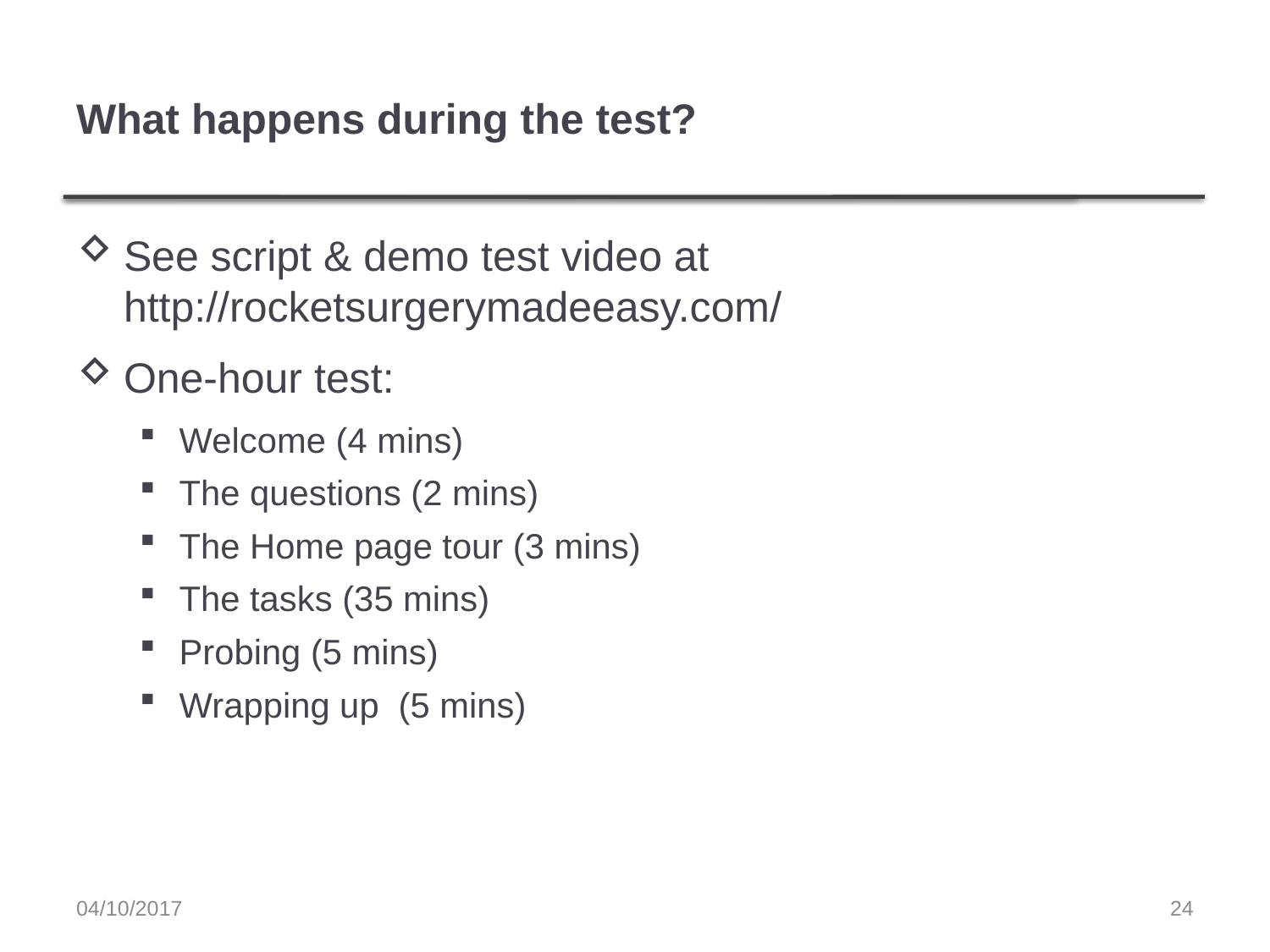

# What happens during the test?
See script & demo test video at http://rocketsurgerymadeeasy.com/
One-hour test:
Welcome (4 mins)
The questions (2 mins)
The Home page tour (3 mins)
The tasks (35 mins)
Probing (5 mins)
Wrapping up  (5 mins)
04/10/2017
24